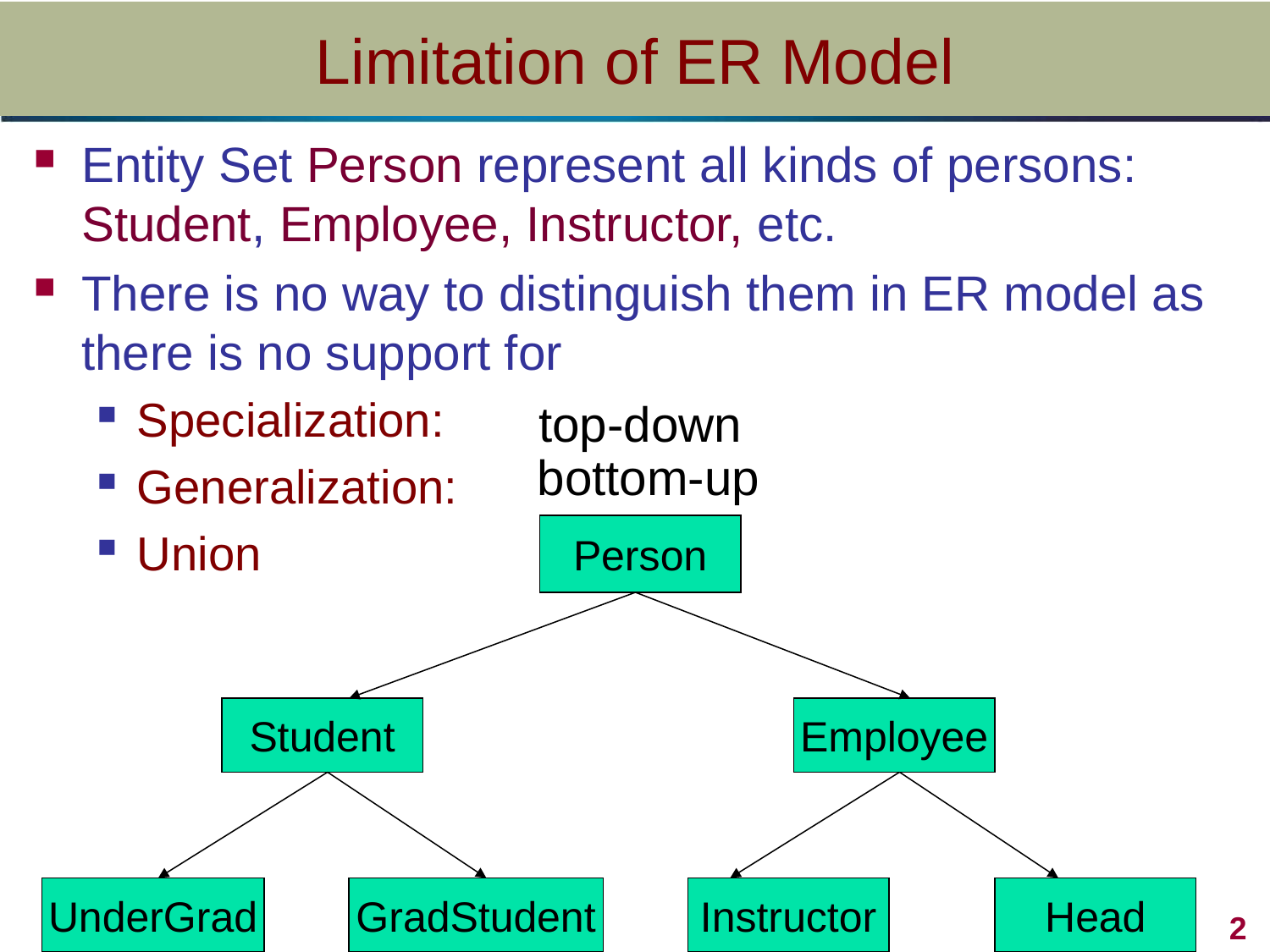

# Limitation of ER Model
Entity Set Person represent all kinds of persons: Student, Employee, Instructor, etc.
There is no way to distinguish them in ER model as there is no support for
Specialization:
Generalization:
Union
top-down
bottom-up
Person

Student
Employee

UnderGrad
GradStudent
Instructor
Head
 2